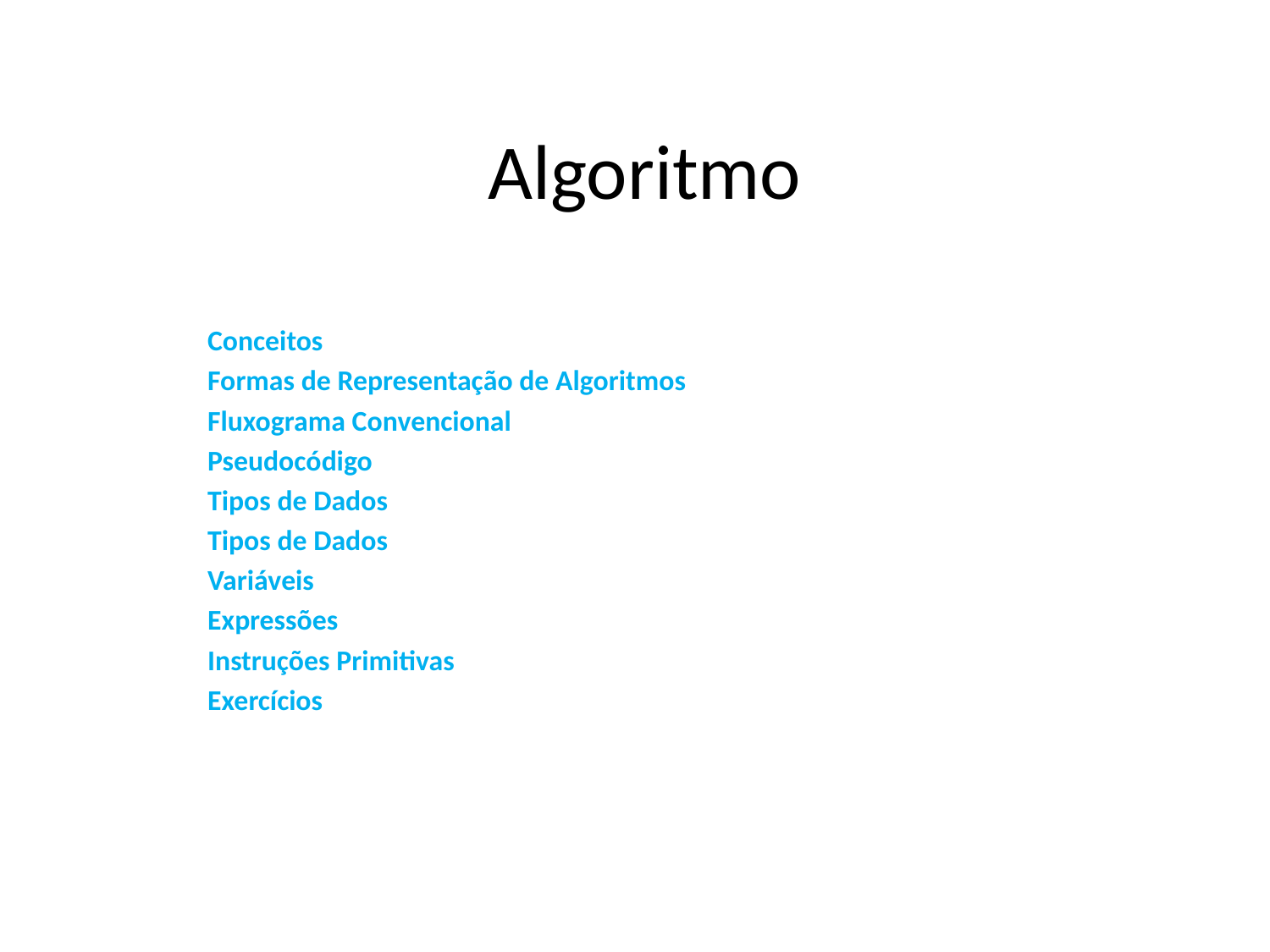

# Algoritmo
Conceitos
Formas de Representação de Algoritmos
Fluxograma Convencional
Pseudocódigo
Tipos de Dados
Tipos de Dados
Variáveis
Expressões
Instruções Primitivas
Exercícios